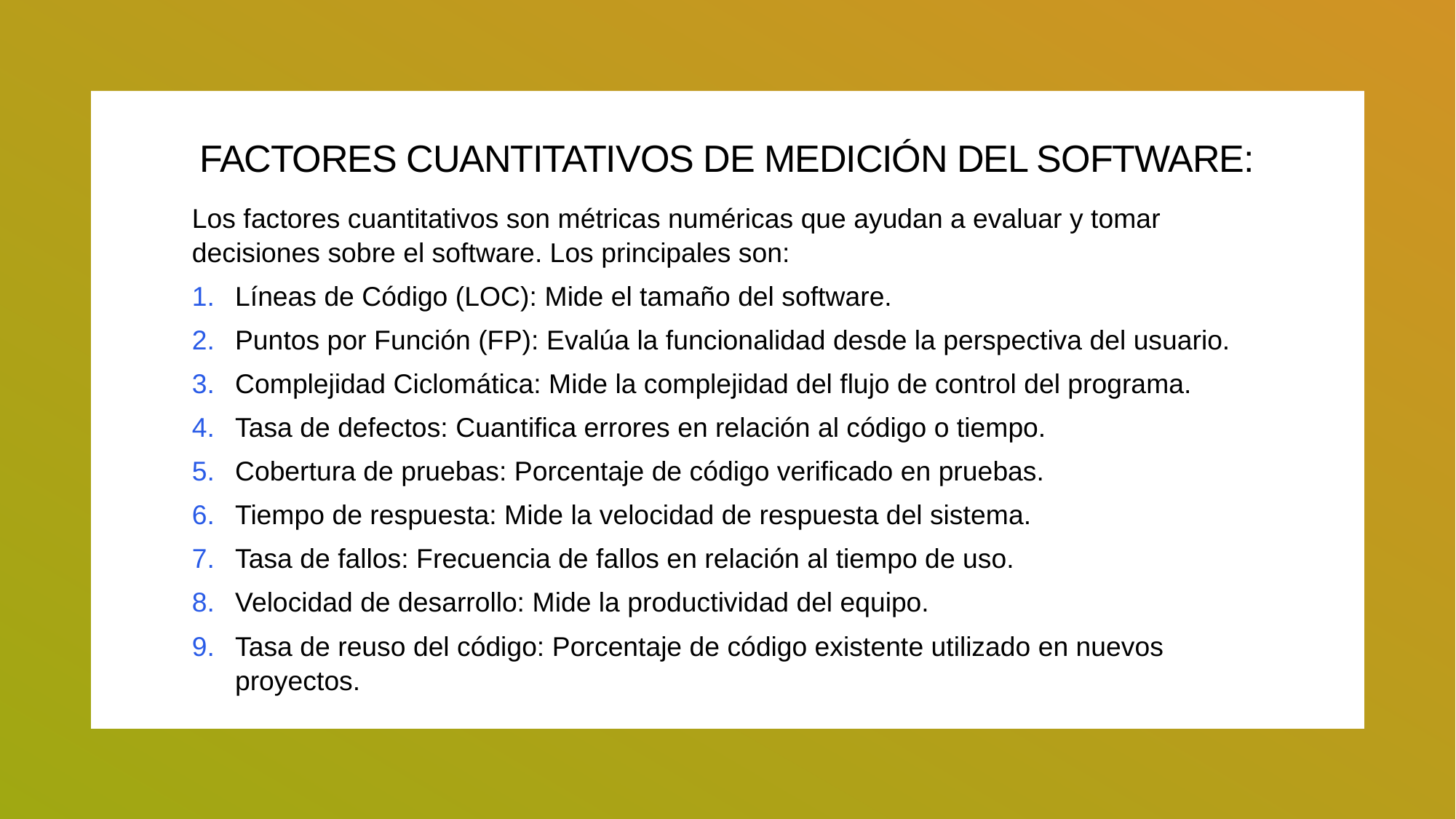

# FACTORES CUANTITATIVOS DE MEDICIÓN DEL SOFTWARE:
Los factores cuantitativos son métricas numéricas que ayudan a evaluar y tomar decisiones sobre el software. Los principales son:
Líneas de Código (LOC): Mide el tamaño del software.
Puntos por Función (FP): Evalúa la funcionalidad desde la perspectiva del usuario.
Complejidad Ciclomática: Mide la complejidad del flujo de control del programa.
Tasa de defectos: Cuantifica errores en relación al código o tiempo.
Cobertura de pruebas: Porcentaje de código verificado en pruebas.
Tiempo de respuesta: Mide la velocidad de respuesta del sistema.
Tasa de fallos: Frecuencia de fallos en relación al tiempo de uso.
Velocidad de desarrollo: Mide la productividad del equipo.
Tasa de reuso del código: Porcentaje de código existente utilizado en nuevos proyectos.